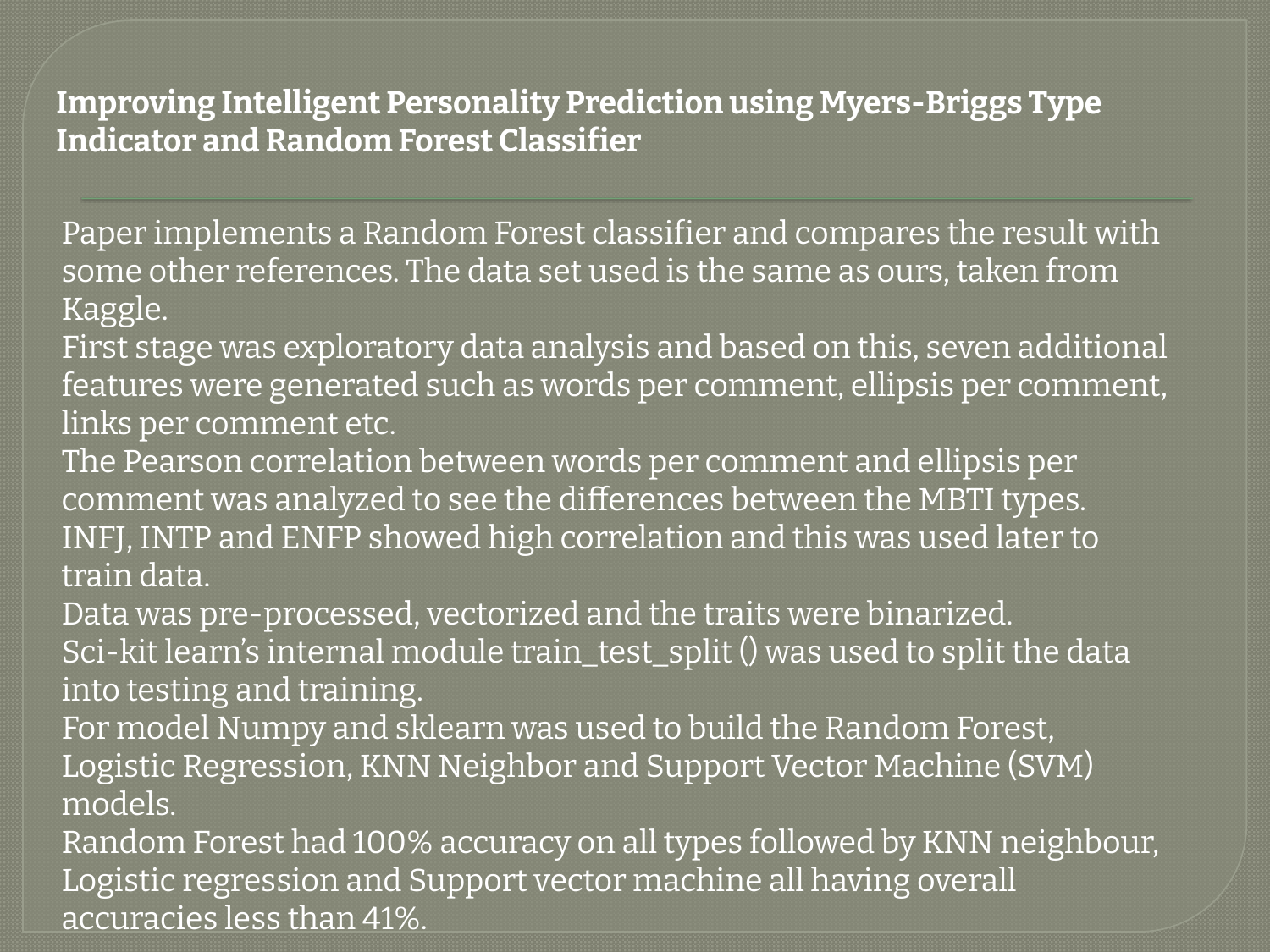

Improving Intelligent Personality Prediction using Myers-Briggs Type Indicator and Random Forest Classifier
Paper implements a Random Forest classifier and compares the result with some other references. The data set used is the same as ours, taken from Kaggle.
First stage was exploratory data analysis and based on this, seven additional features were generated such as words per comment, ellipsis per comment, links per comment etc.
The Pearson correlation between words per comment and ellipsis per comment was analyzed to see the differences between the MBTI types.
INFJ, INTP and ENFP showed high correlation and this was used later to train data.
Data was pre-processed, vectorized and the traits were binarized.
Sci-kit learn’s internal module train_test_split () was used to split the data into testing and training.
For model Numpy and sklearn was used to build the Random Forest, Logistic Regression, KNN Neighbor and Support Vector Machine (SVM) models.
Random Forest had 100% accuracy on all types followed by KNN neighbour, Logistic regression and Support vector machine all having overall accuracies less than 41%.